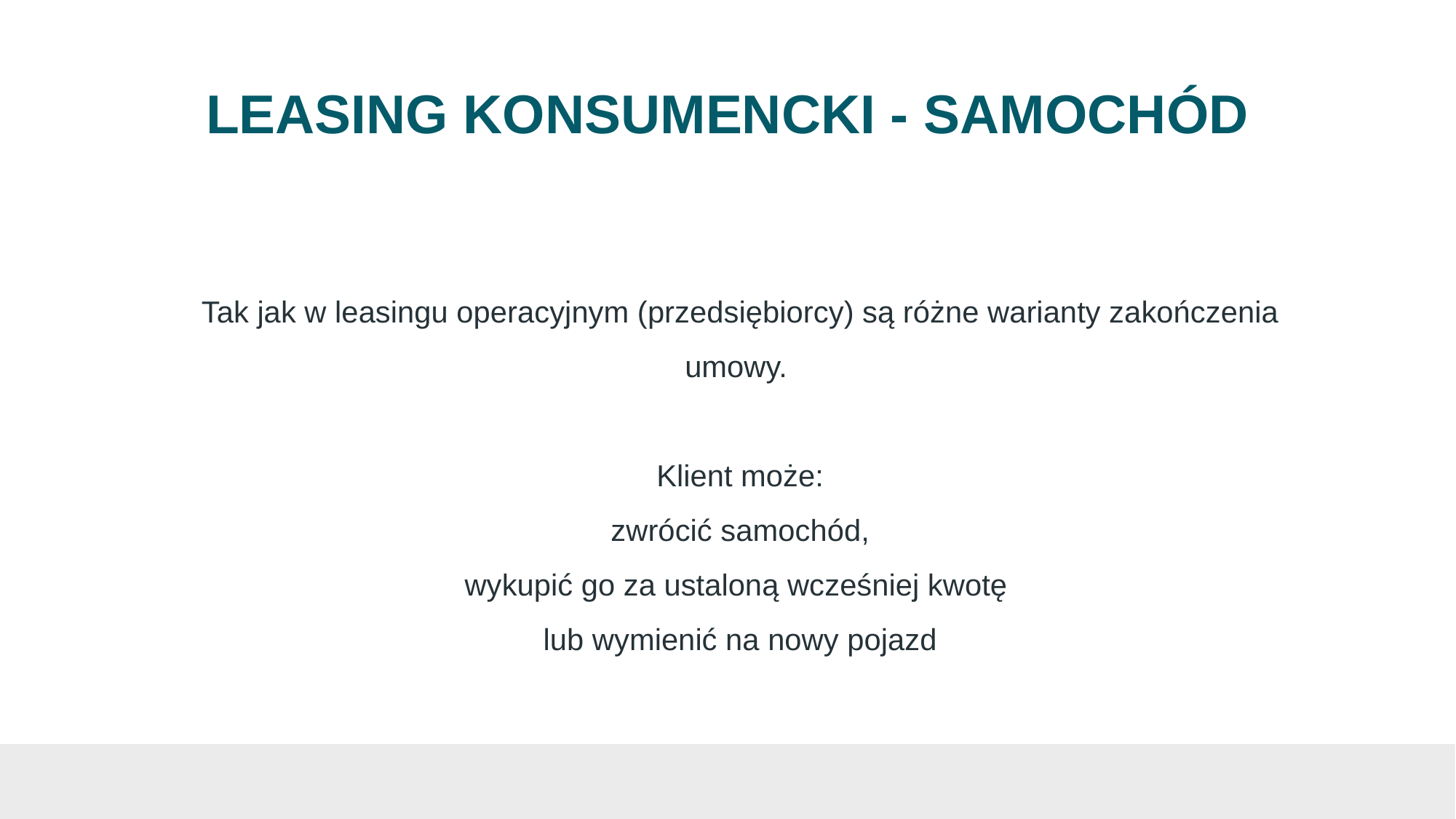

Tak jak w leasingu operacyjnym (przedsiębiorcy) są różne warianty zakończenia umowy.

Klient może:
 zwrócić samochód,
wykupić go za ustaloną wcześniej kwotę
lub wymienić na nowy pojazd
# LEASING KONSUMENCKI - SAMOCHÓD